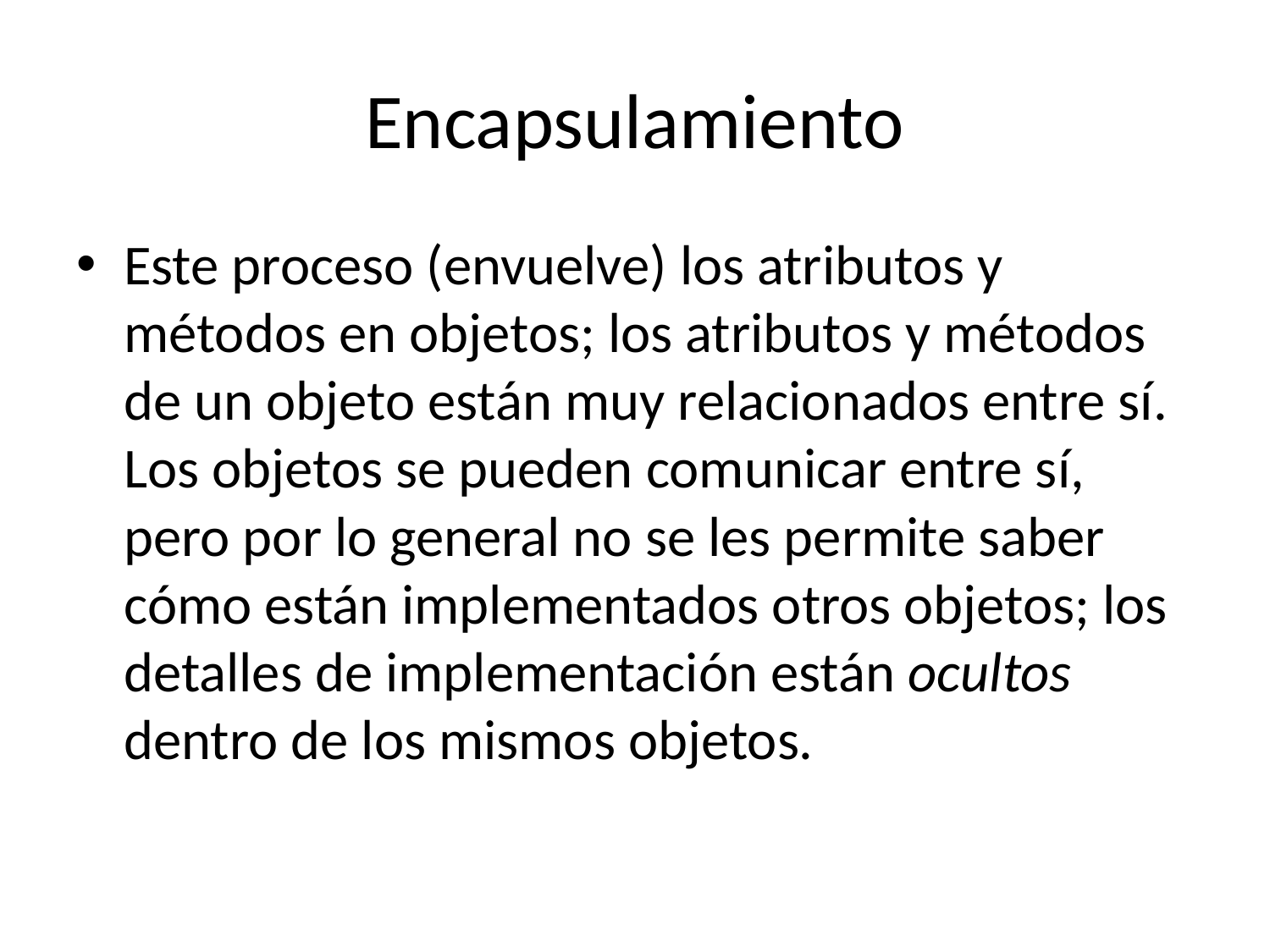

# Encapsulamiento
Este proceso (envuelve) los atributos y métodos en objetos; los atributos y métodos de un objeto están muy relacionados entre sí. Los objetos se pueden comunicar entre sí, pero por lo general no se les permite saber cómo están implementados otros objetos; los detalles de implementación están ocultos dentro de los mismos objetos.